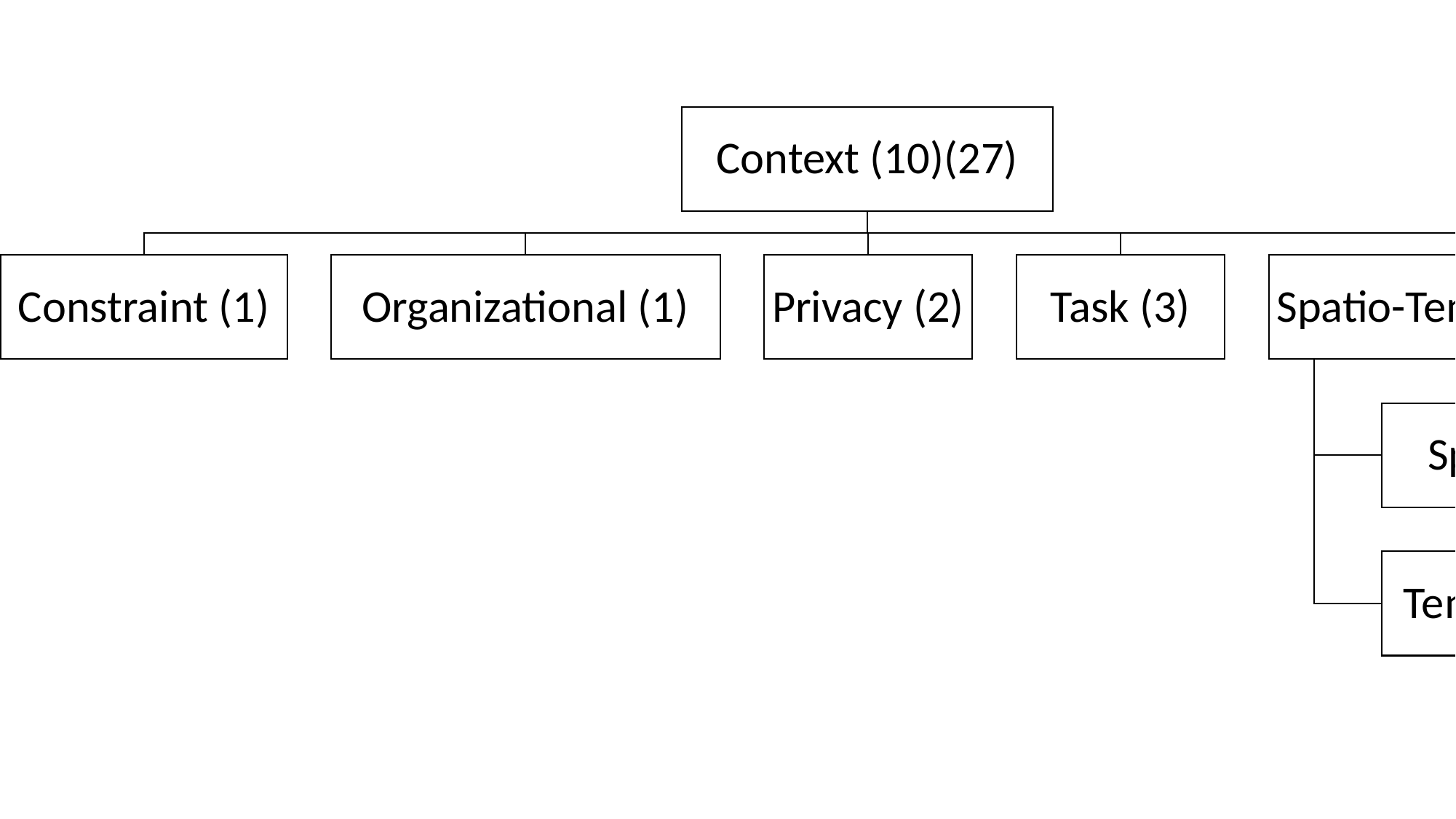

Context (10)(27)
Constraint (1)
Organizational (1)
Privacy (2)
Task (3)
Spatio-Temporal (6)(10)
Spatial (3)
Temporal (1)